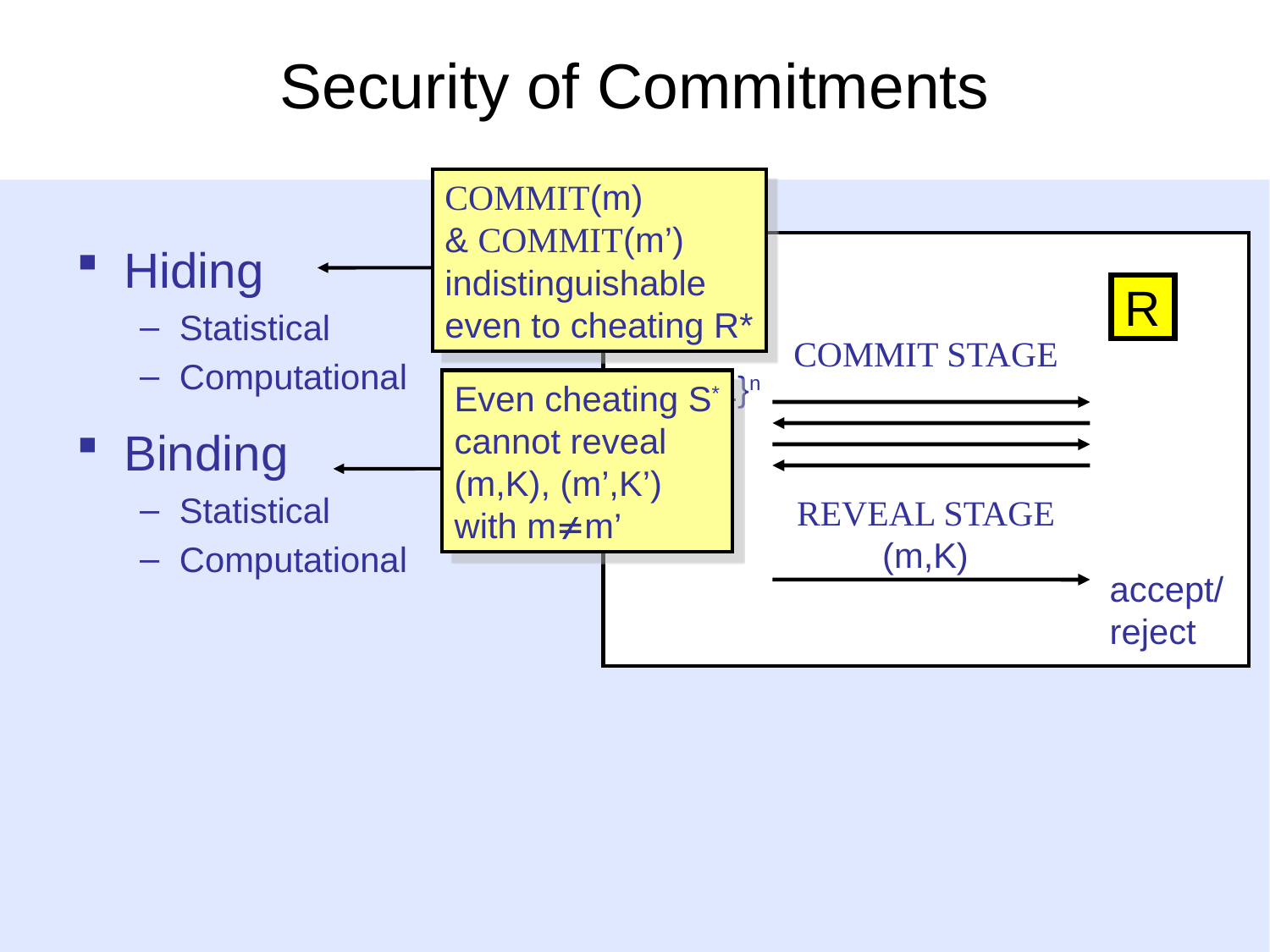

# Security of Commitments
COMMIT(m)
& COMMIT(m’)
indistinguishable
even to cheating R*
Hiding
Statistical
Computational
Binding
Statistical
Computational

S
R
COMMIT STAGE
m2{0,1}n
Even cheating S*
cannot reveal
(m,K), (m’,K’)
with m≠m’

REVEAL STAGE
(m,K)
accept/
reject